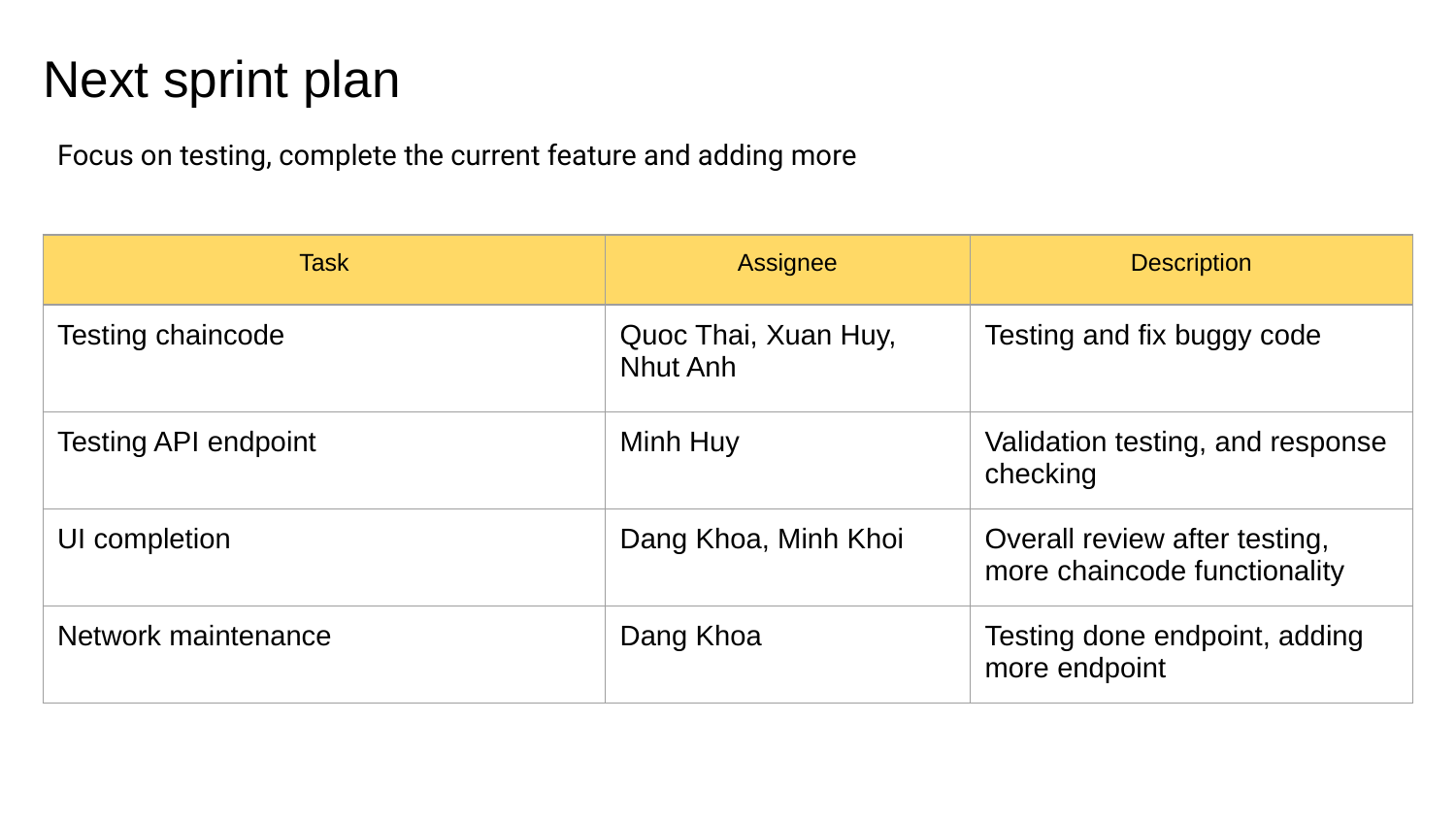

Next sprint plan
Focus on testing, complete the current feature and adding more
| Task | Assignee | Description |
| --- | --- | --- |
| Testing chaincode | Quoc Thai, Xuan Huy, Nhut Anh | Testing and fix buggy code |
| Testing API endpoint | Minh Huy | Validation testing, and response checking |
| UI completion | Dang Khoa, Minh Khoi | Overall review after testing, more chaincode functionality |
| Network maintenance | Dang Khoa | Testing done endpoint, adding more endpoint |